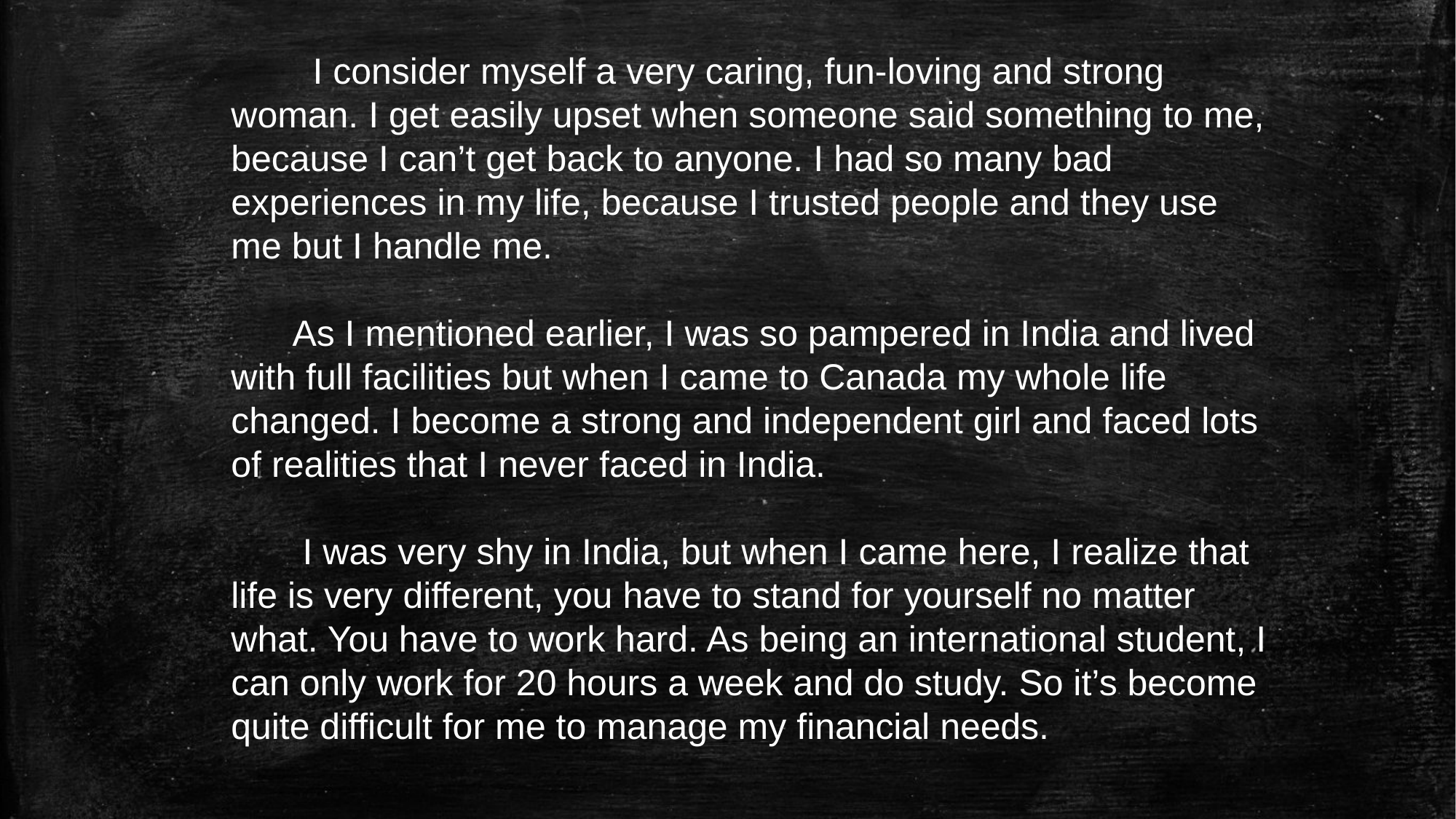

I consider myself a very caring, fun-loving and strong woman. I get easily upset when someone said something to me, because I can’t get back to anyone. I had so many bad experiences in my life, because I trusted people and they use me but I handle me.

      As I mentioned earlier, I was so pampered in India and lived with full facilities but when I came to Canada my whole life changed. I become a strong and independent girl and faced lots of realities that I never faced in India.

       I was very shy in India, but when I came here, I realize that life is very different, you have to stand for yourself no matter what. You have to work hard. As being an international student, I can only work for 20 hours a week and do study. So it’s become quite difficult for me to manage my financial needs.